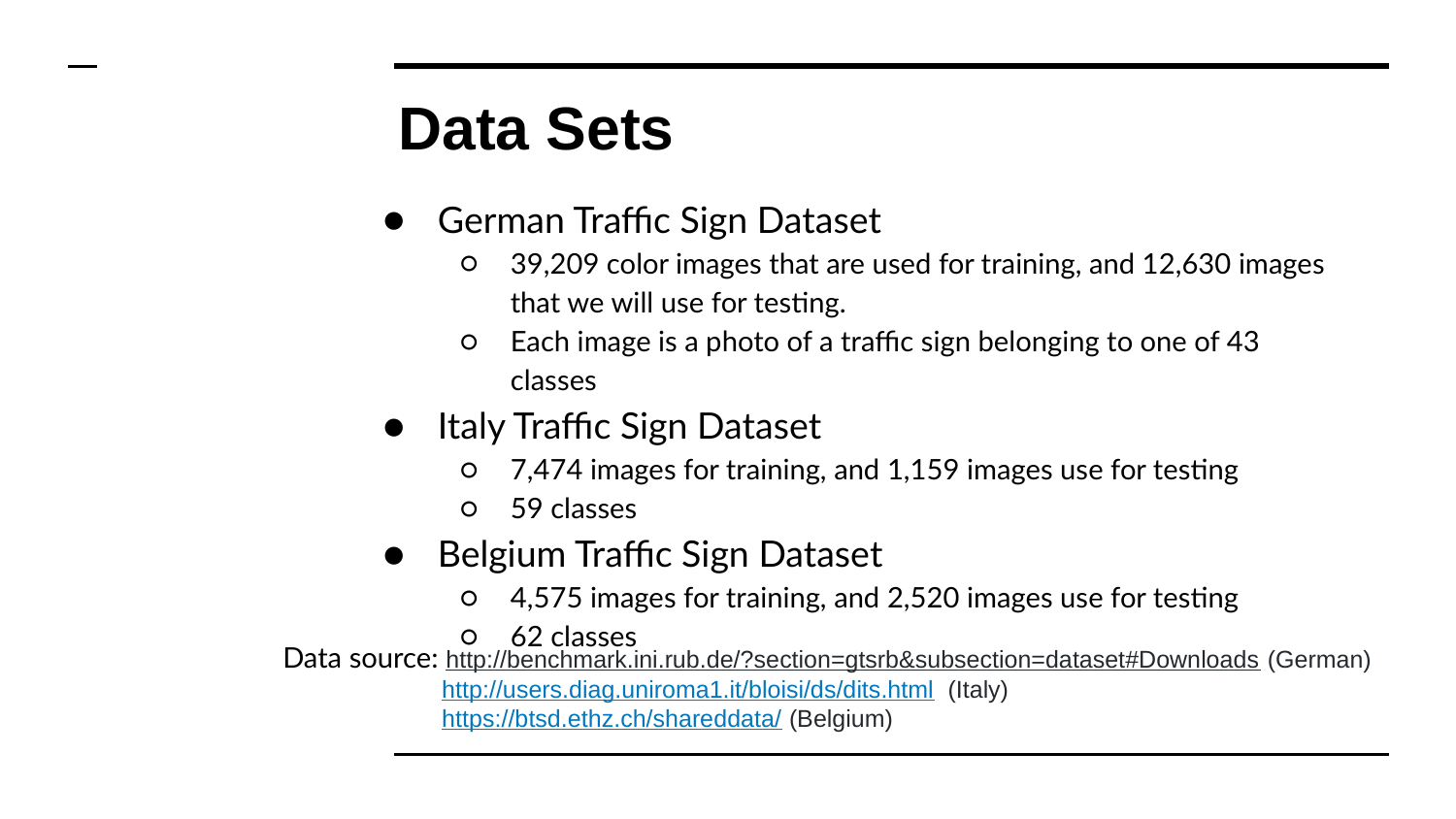

# Data Sets
German Traffic Sign Dataset
39,209 color images that are used for training, and 12,630 images that we will use for testing.
Each image is a photo of a traffic sign belonging to one of 43 classes
Italy Traffic Sign Dataset
7,474 images for training, and 1,159 images use for testing
59 classes
Belgium Traffic Sign Dataset
4,575 images for training, and 2,520 images use for testing
62 classes
Data source: http://benchmark.ini.rub.de/?section=gtsrb&subsection=dataset#Downloads (German)
  http://users.diag.uniroma1.it/bloisi/ds/dits.html  (Italy)
  https://btsd.ethz.ch/shareddata/ (Belgium)